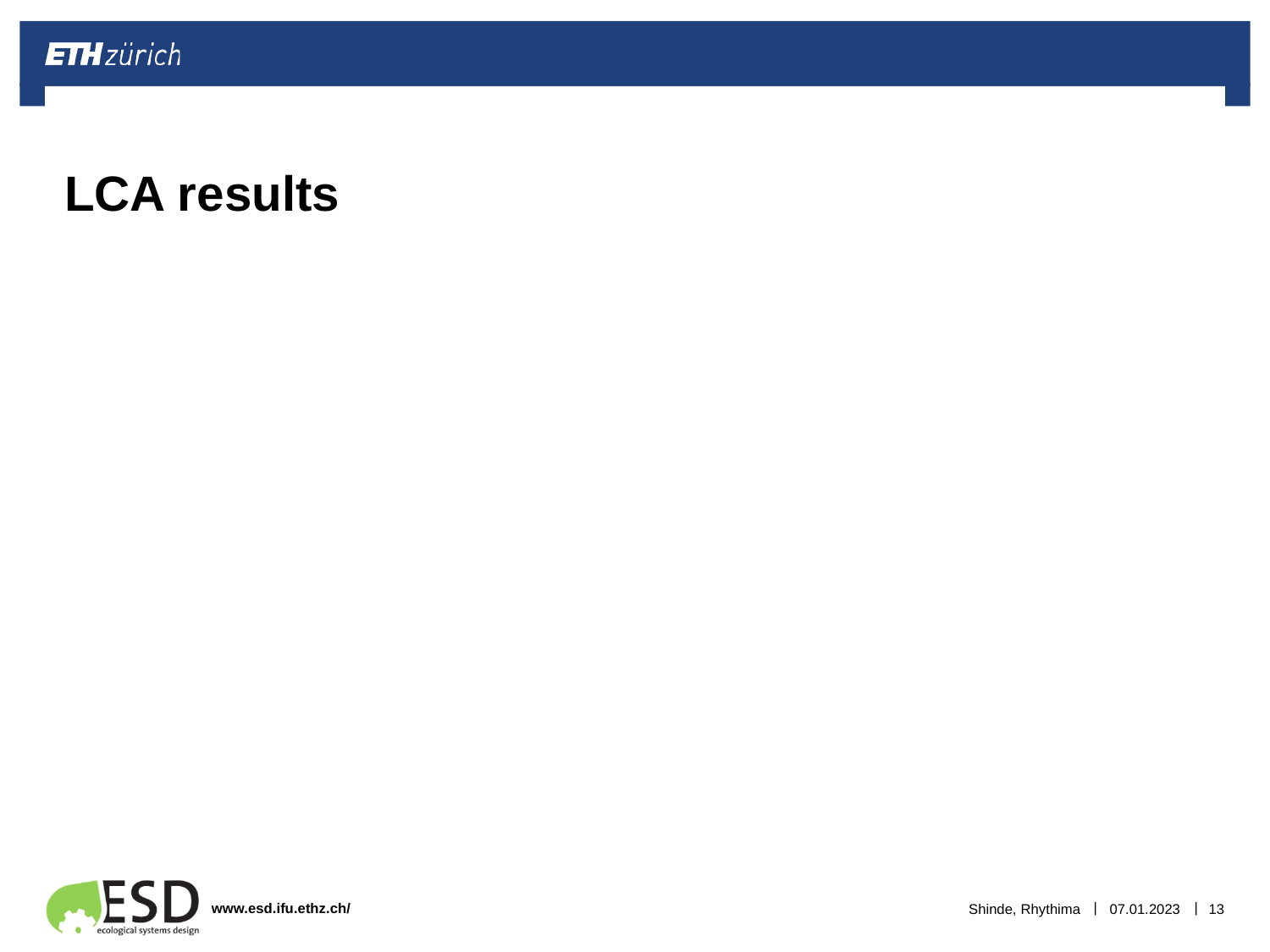

# LCA results

Shinde, Rhythima
07.01.2023
13